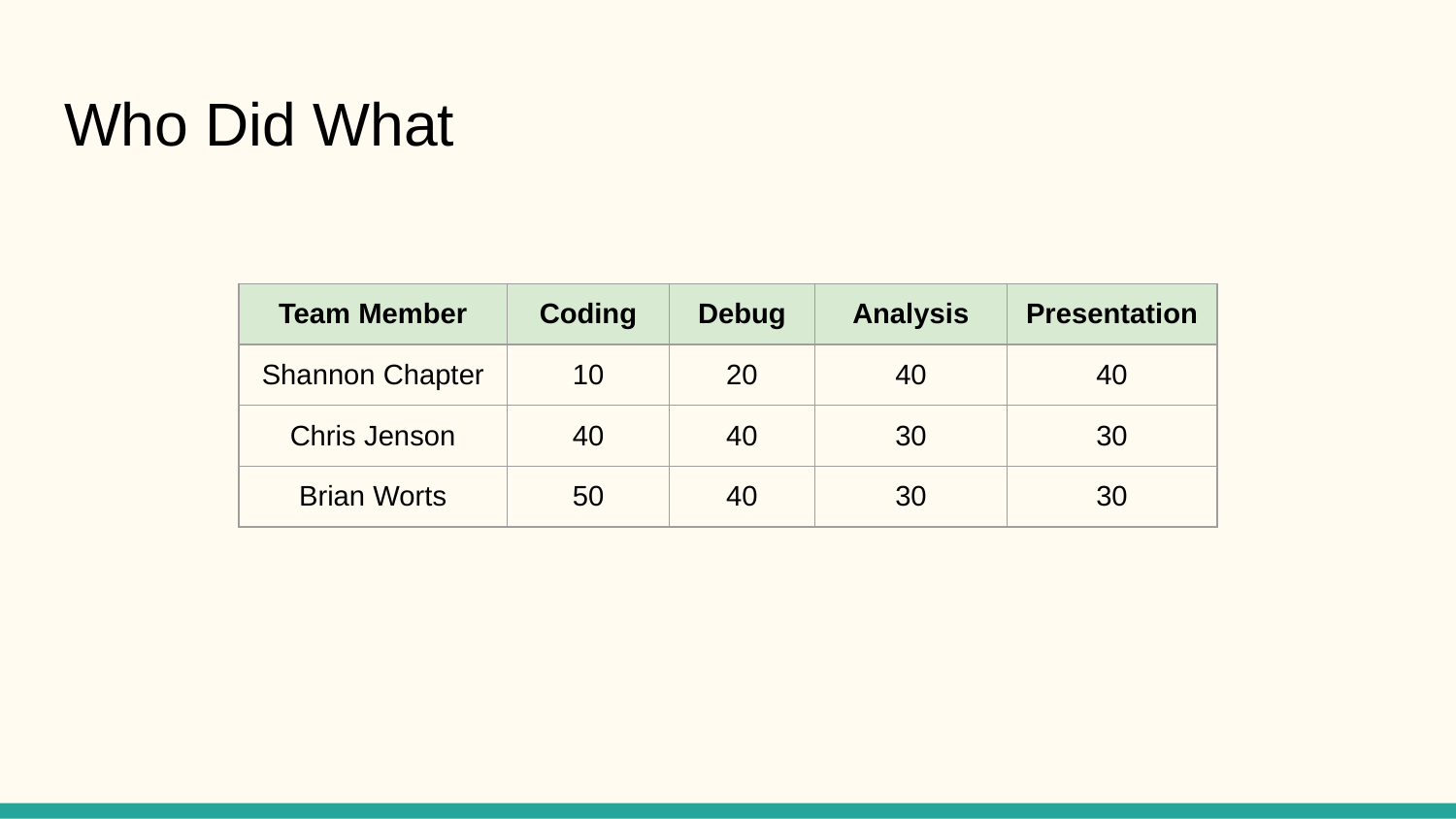

# Who Did What
| Team Member | Coding | Debug | Analysis | Presentation |
| --- | --- | --- | --- | --- |
| Shannon Chapter | 10 | 20 | 40 | 40 |
| Chris Jenson | 40 | 40 | 30 | 30 |
| Brian Worts | 50 | 40 | 30 | 30 |